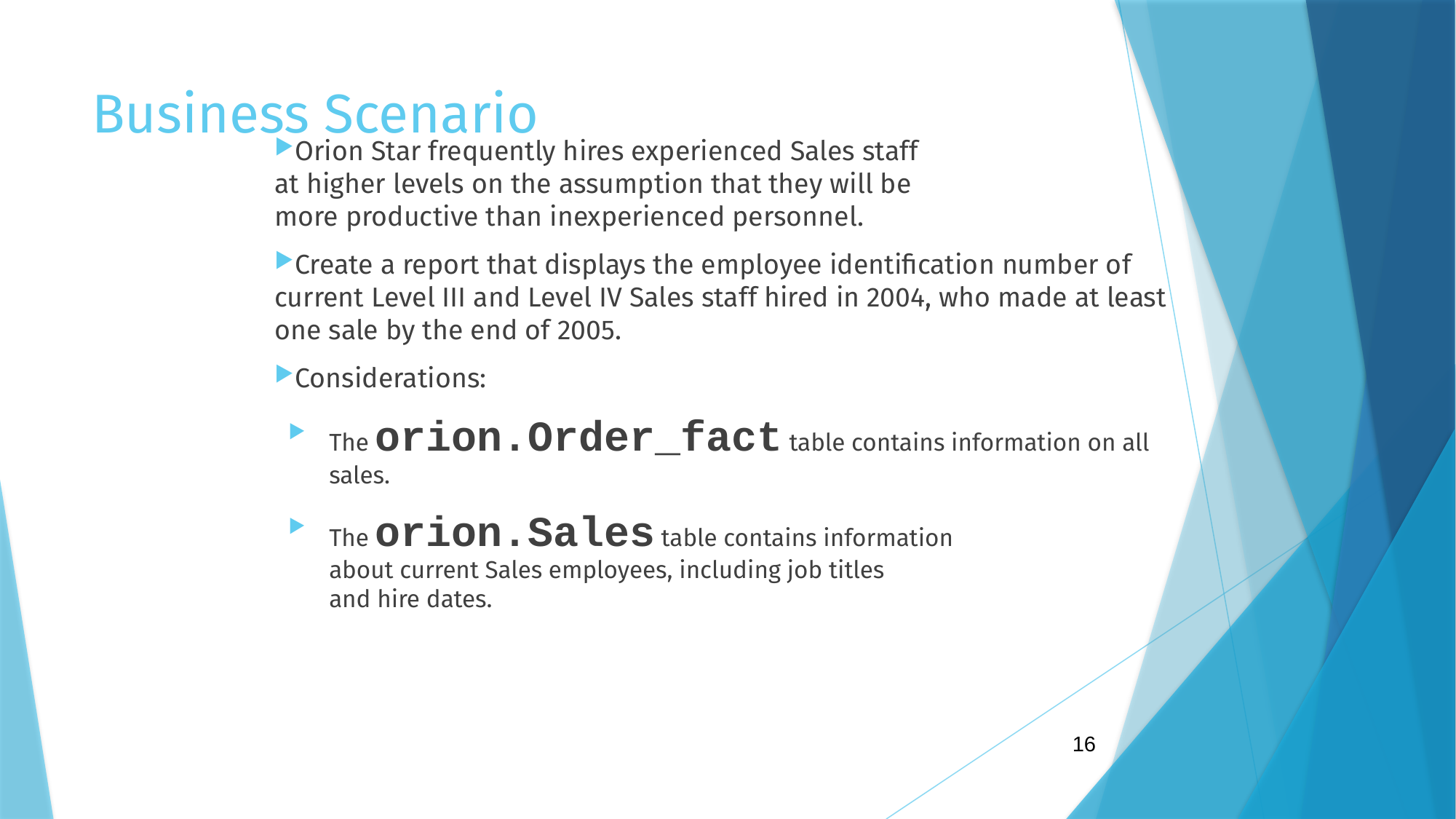

# Business Scenario
Orion Star frequently hires experienced Sales staff
at higher levels on the assumption that they will be
more productive than inexperienced personnel.
Create a report that displays the employee identification number of current Level III and Level IV Sales staff hired in 2004, who made at least one sale by the end of 2005.
Considerations:
The orion.Order_fact table contains information on all sales.
The orion.Sales table contains information
about current Sales employees, including job titles
and hire dates.

16